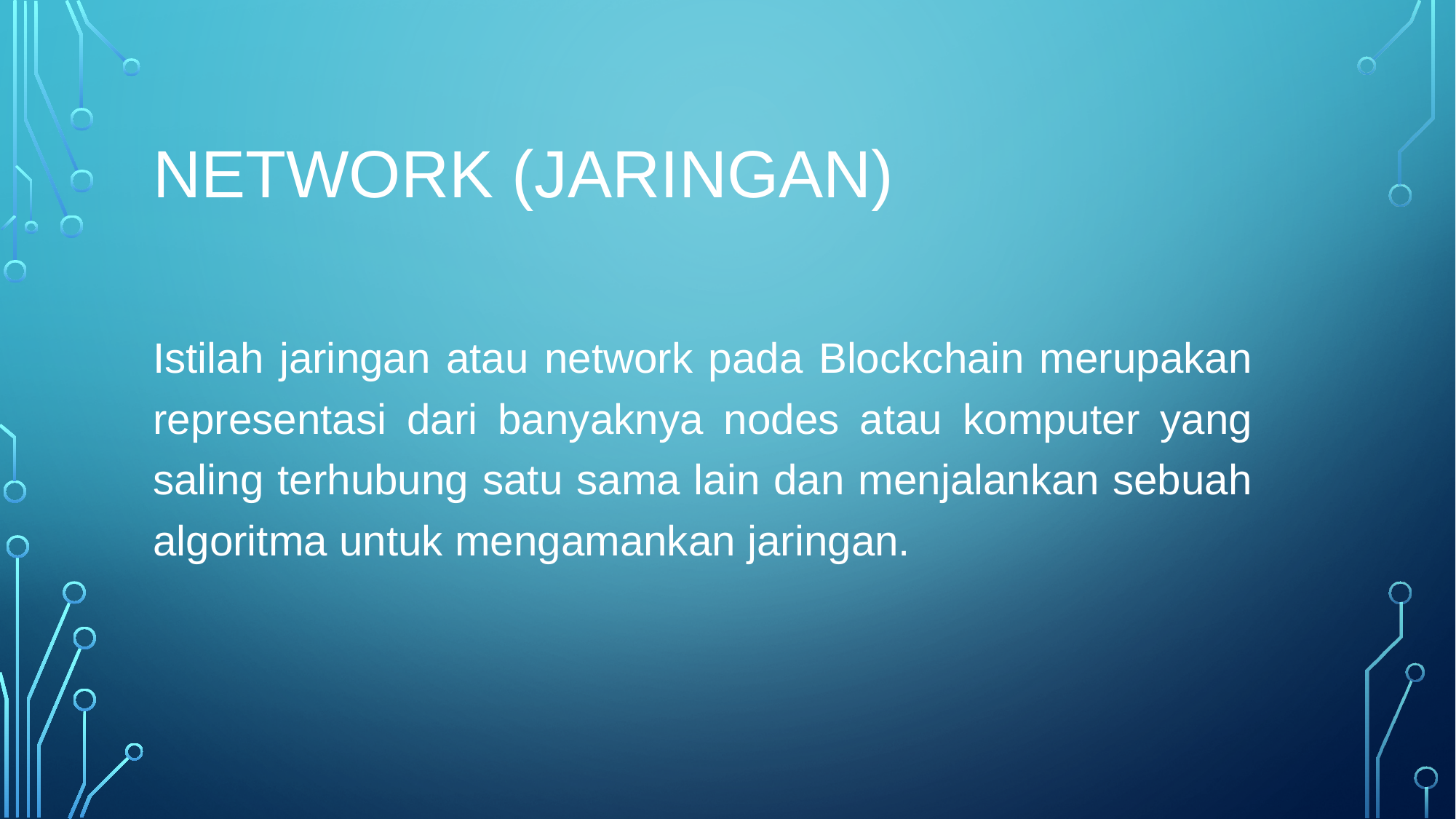

# NETWORK (JARINGAN)
Istilah jaringan atau network pada Blockchain merupakan representasi dari banyaknya nodes atau komputer yang saling terhubung satu sama lain dan menjalankan sebuah algoritma untuk mengamankan jaringan.